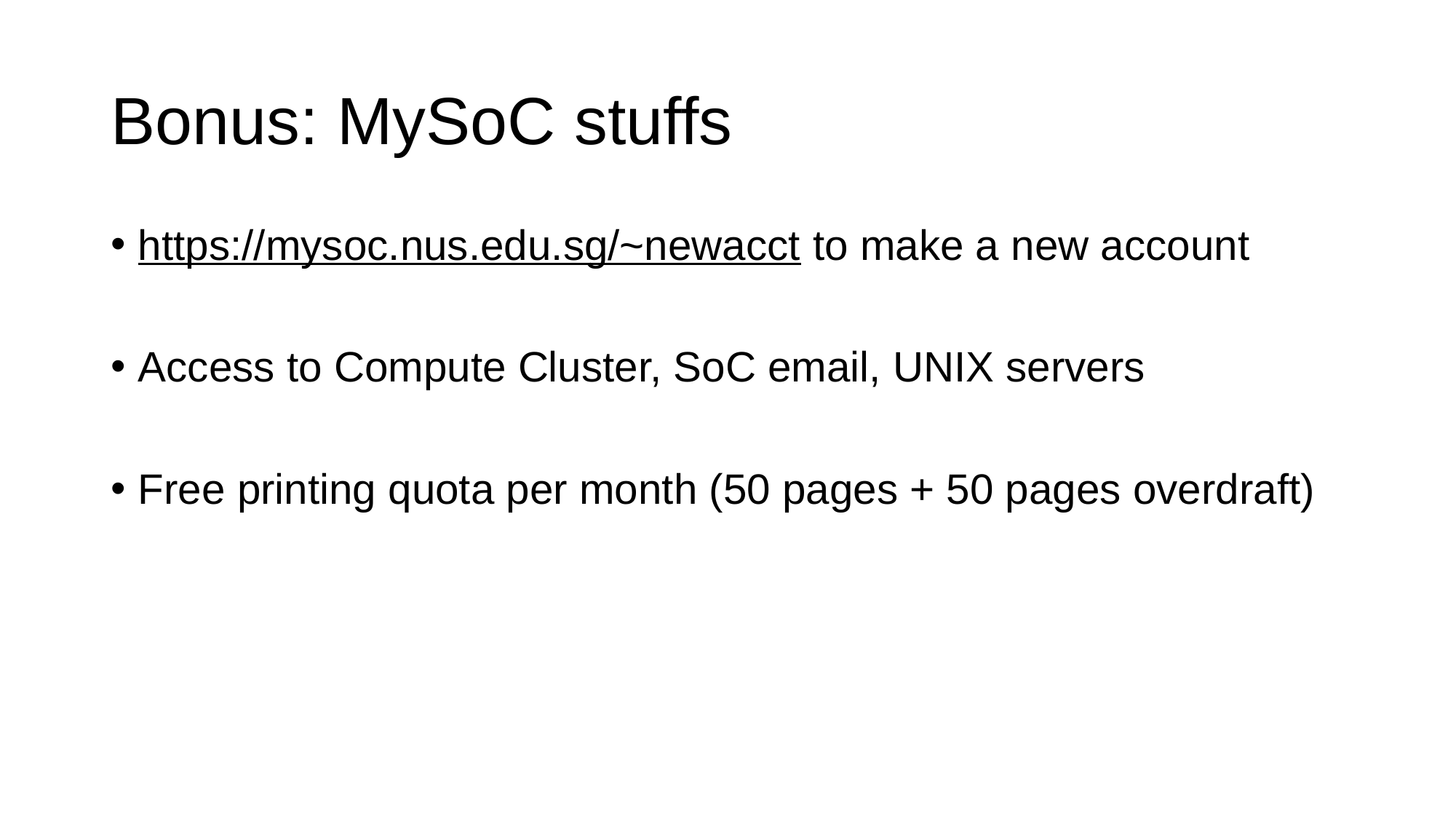

# Bonus: MySoC stuffs
https://mysoc.nus.edu.sg/~newacct to make a new account

Access to Compute Cluster, SoC email, UNIX servers

Free printing quota per month (50 pages + 50 pages overdraft)